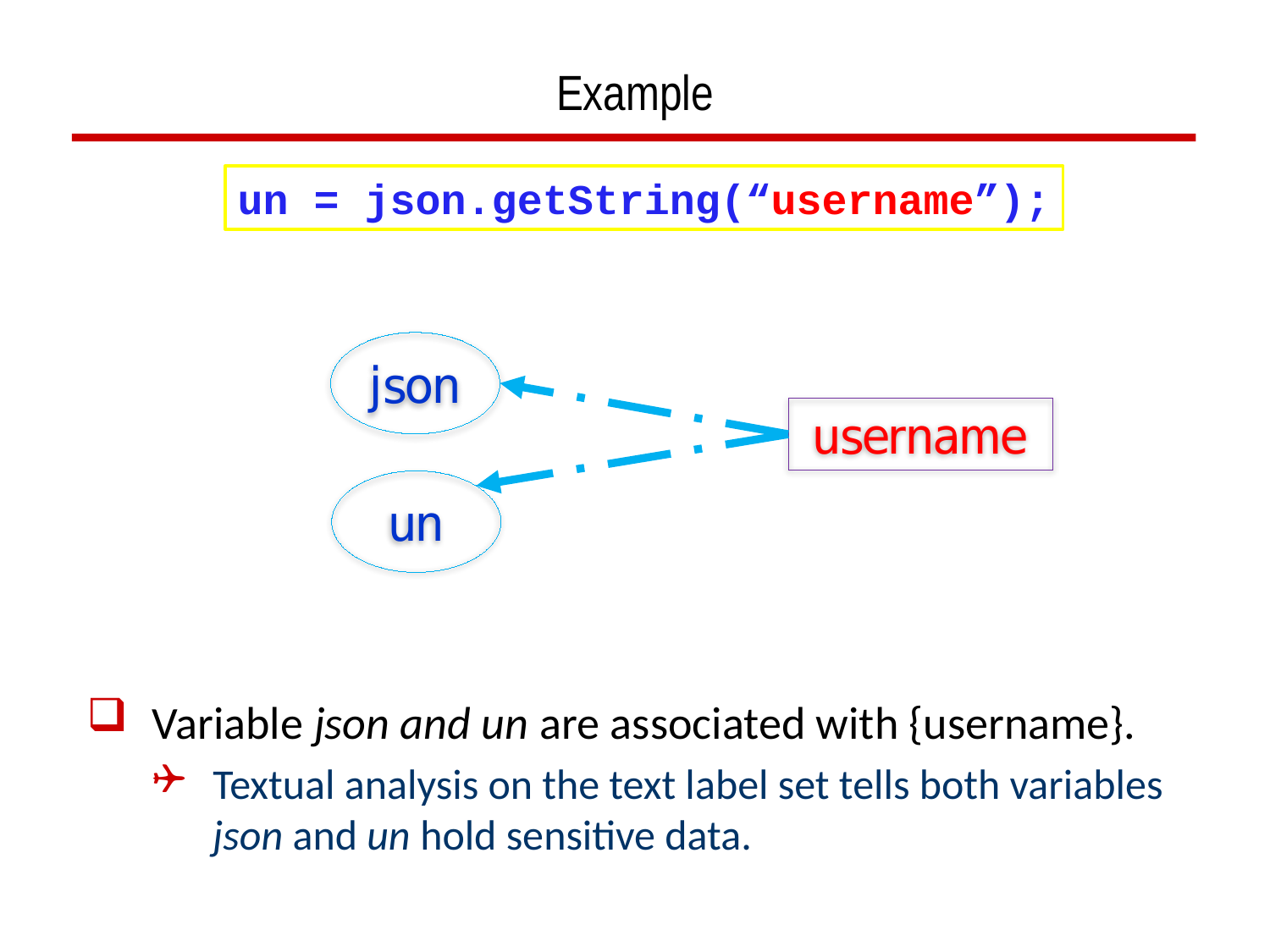

# Example
un = json.getString(“username”);
json
username
un
Variable json and un are associated with {username}.
Textual analysis on the text label set tells both variables json and un hold sensitive data.